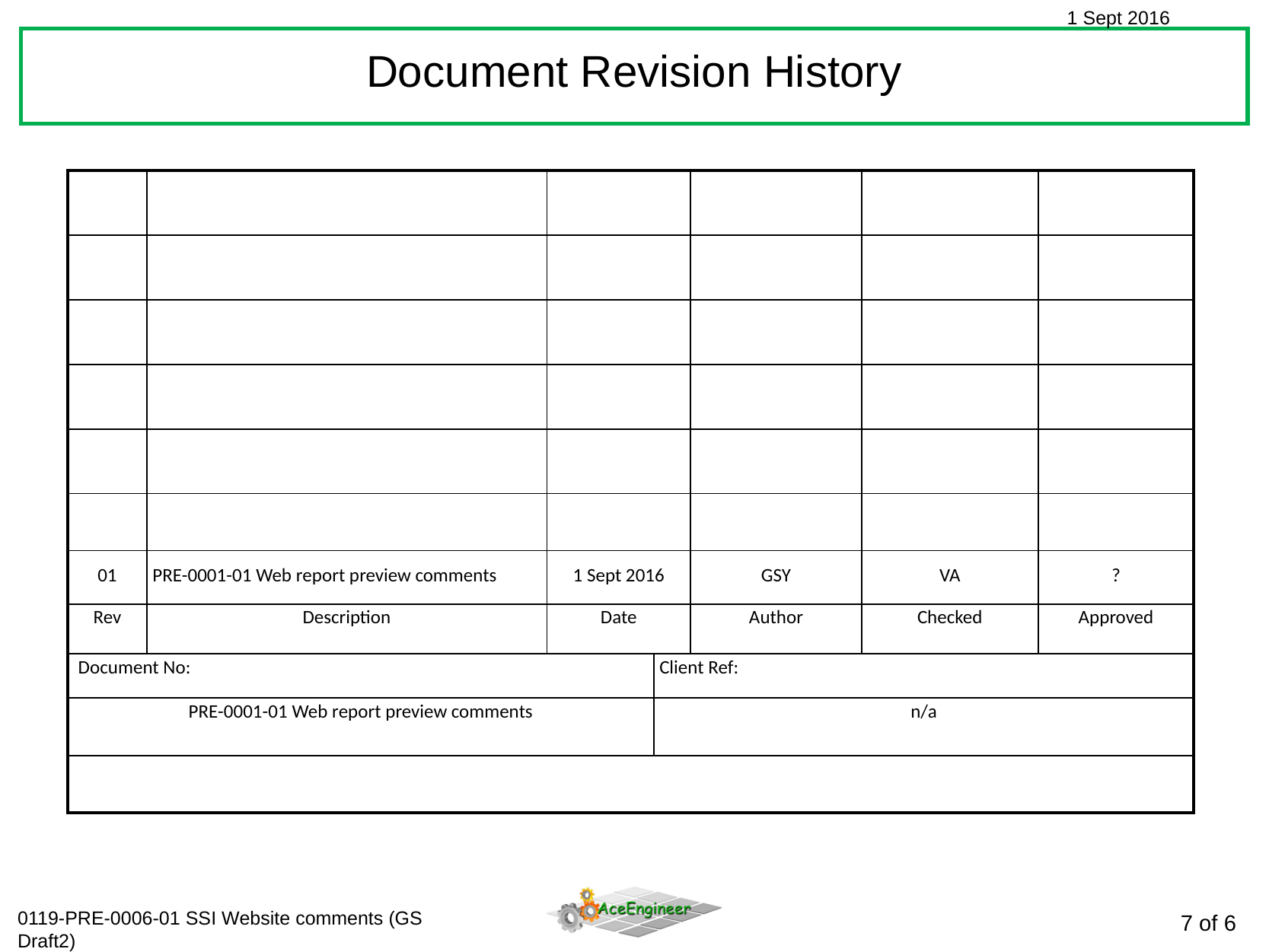

Document Revision History
|  |  |  |  |  |  |  |
| --- | --- | --- | --- | --- | --- | --- |
|  |  |  |  |  |  |  |
|  |  |  |  |  |  |  |
|  |  |  |  |  |  |  |
|  |  |  |  |  |  |  |
|  |  |  |  |  |  |  |
| 01 | PRE-0001-01 Web report preview comments | 1 Sept 2016 |  | GSY | VA | ? |
| Rev | Description | Date |  | Author | Checked | Approved |
| Document No: |  |  | Client Ref: |  |  |  |
| PRE-0001-01 Web report preview comments |  |  | n/a |  |  |  |
|  |  |  |  |  |  |  |